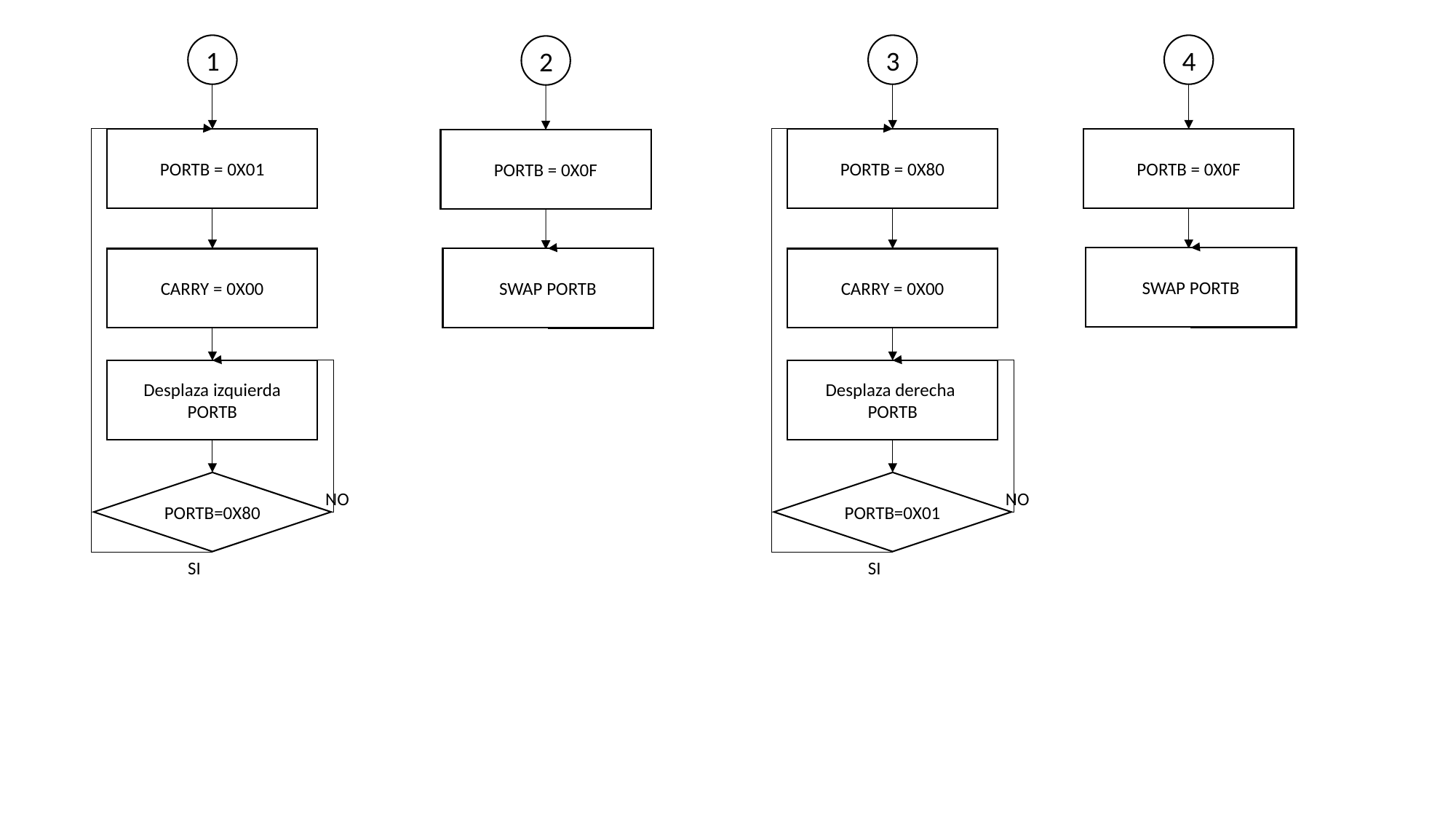

4
1
3
2
PORTB = 0X0F
PORTB = 0X01
PORTB = 0X80
PORTB = 0X0F
SWAP PORTB
SWAP PORTB
CARRY = 0X00
CARRY = 0X00
Desplaza izquierda PORTB
Desplaza derecha
PORTB
PORTB=0X80
PORTB=0X01
NO
NO
SI
SI